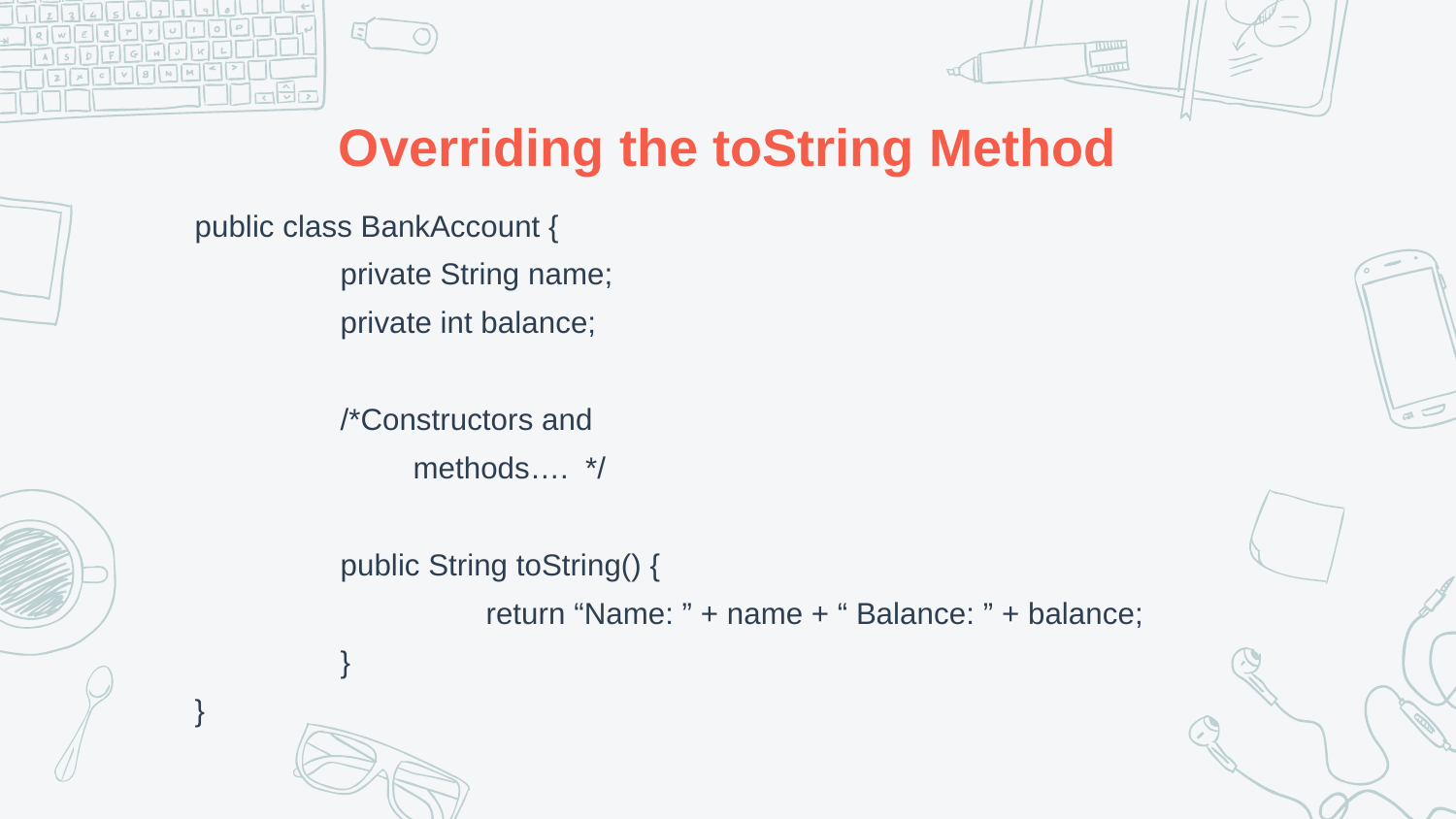

# Overriding the toString Method
public class BankAccount {
	private String name;
	private int balance;

	/*Constructors and
methods….  */

	public String toString() {
		return “Name: ” + name + “ Balance: ” + balance;
	}
}